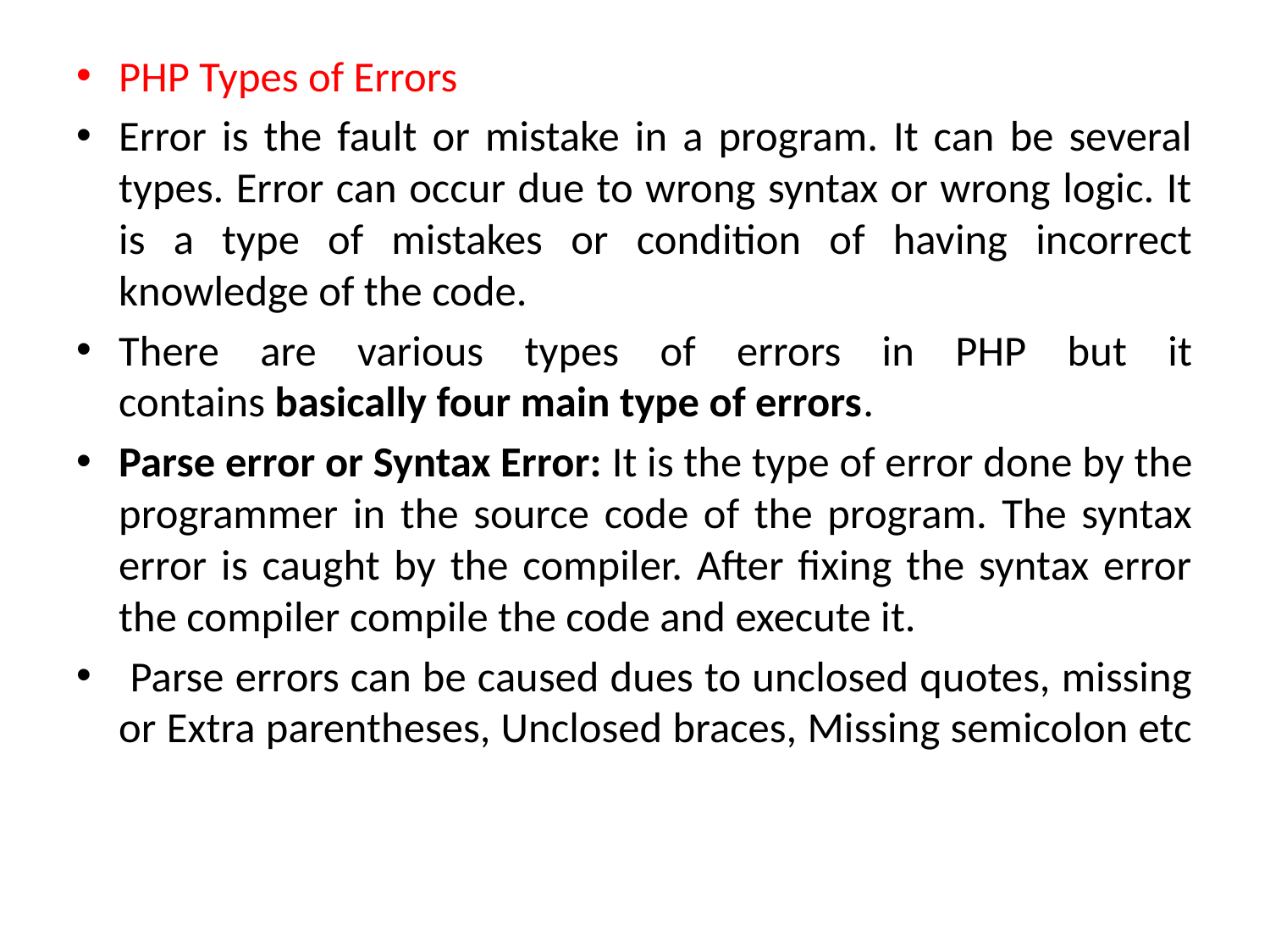

PHP Types of Errors
Error is the fault or mistake in a program. It can be several types. Error can occur due to wrong syntax or wrong logic. It is a type of mistakes or condition of having incorrect knowledge of the code.
There are various types of errors in PHP but it contains basically four main type of errors.
Parse error or Syntax Error: It is the type of error done by the programmer in the source code of the program. The syntax error is caught by the compiler. After fixing the syntax error the compiler compile the code and execute it.
 Parse errors can be caused dues to unclosed quotes, missing or Extra parentheses, Unclosed braces, Missing semicolon etc